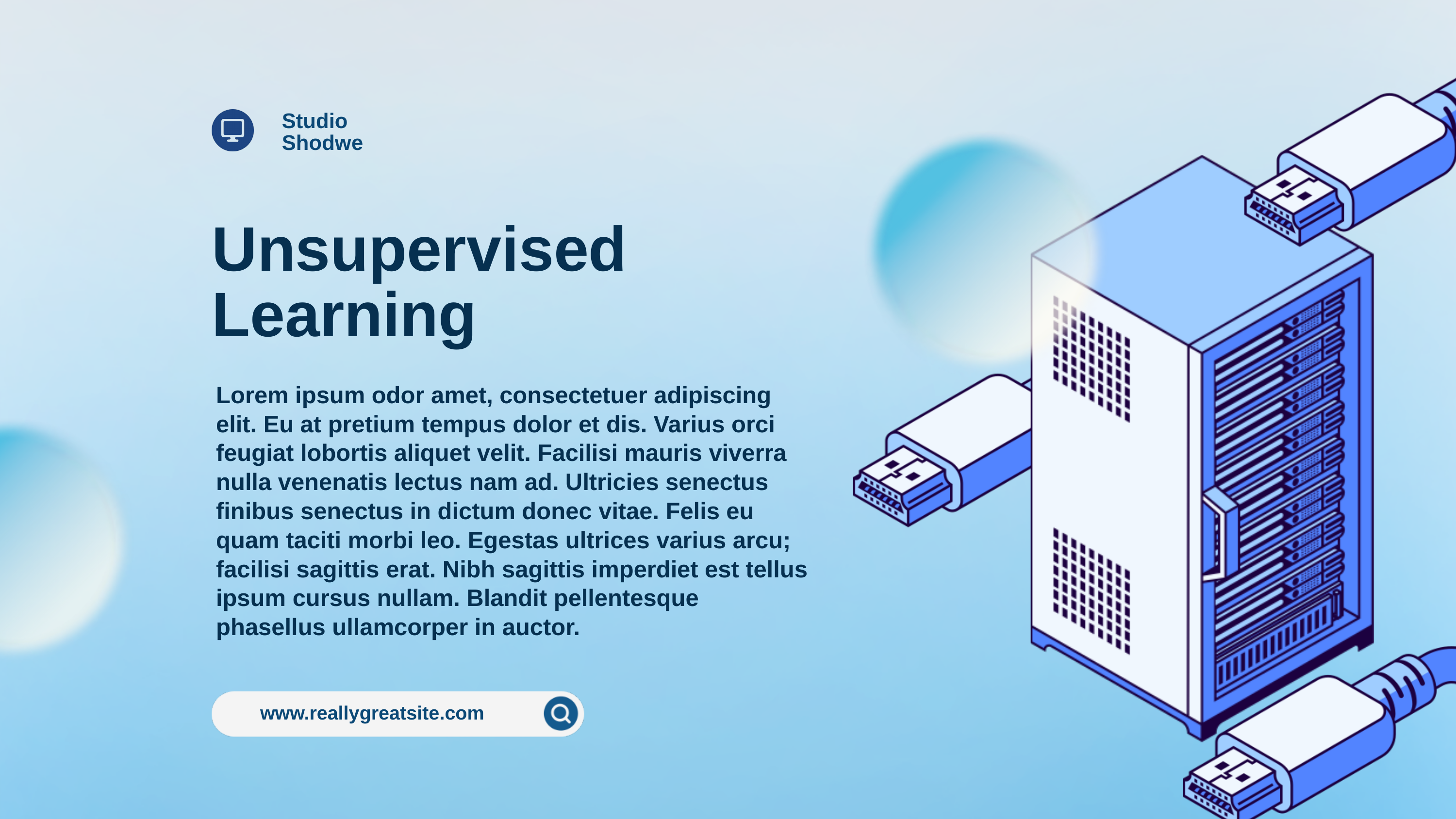

Studio Shodwe

Unsupervised Learning

Lorem ipsum odor amet, consectetuer adipiscing elit. Eu at pretium tempus dolor et dis. Varius orci feugiat lobortis aliquet velit. Facilisi mauris viverra nulla venenatis lectus nam ad. Ultricies senectus finibus senectus in dictum donec vitae. Felis eu quam taciti morbi leo. Egestas ultrices varius arcu; facilisi sagittis erat. Nibh sagittis imperdiet est tellus ipsum cursus nullam. Blandit pellentesque phasellus ullamcorper in auctor.

www.reallygreatsite.com